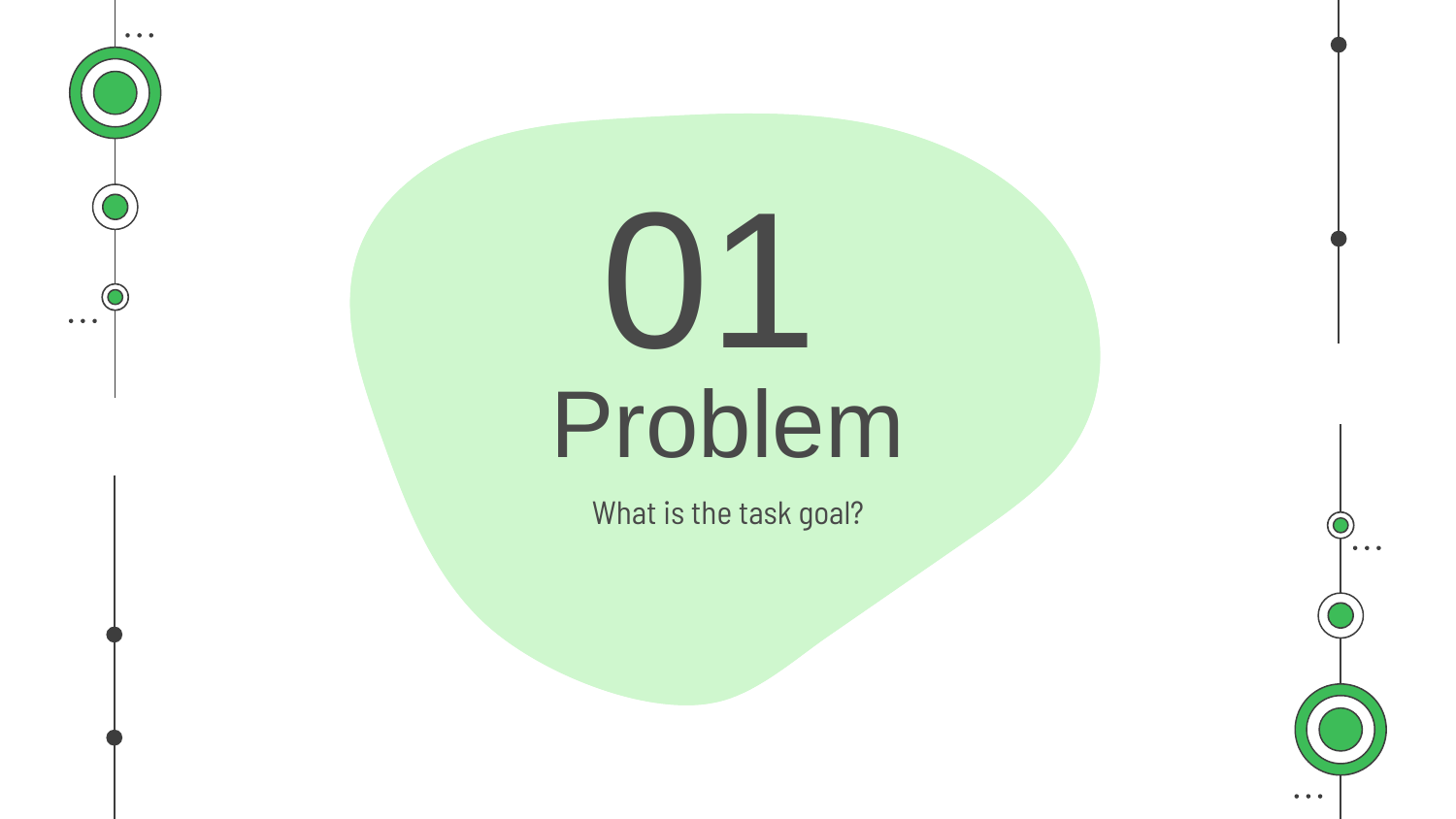

01
# Problem
What is the task goal?